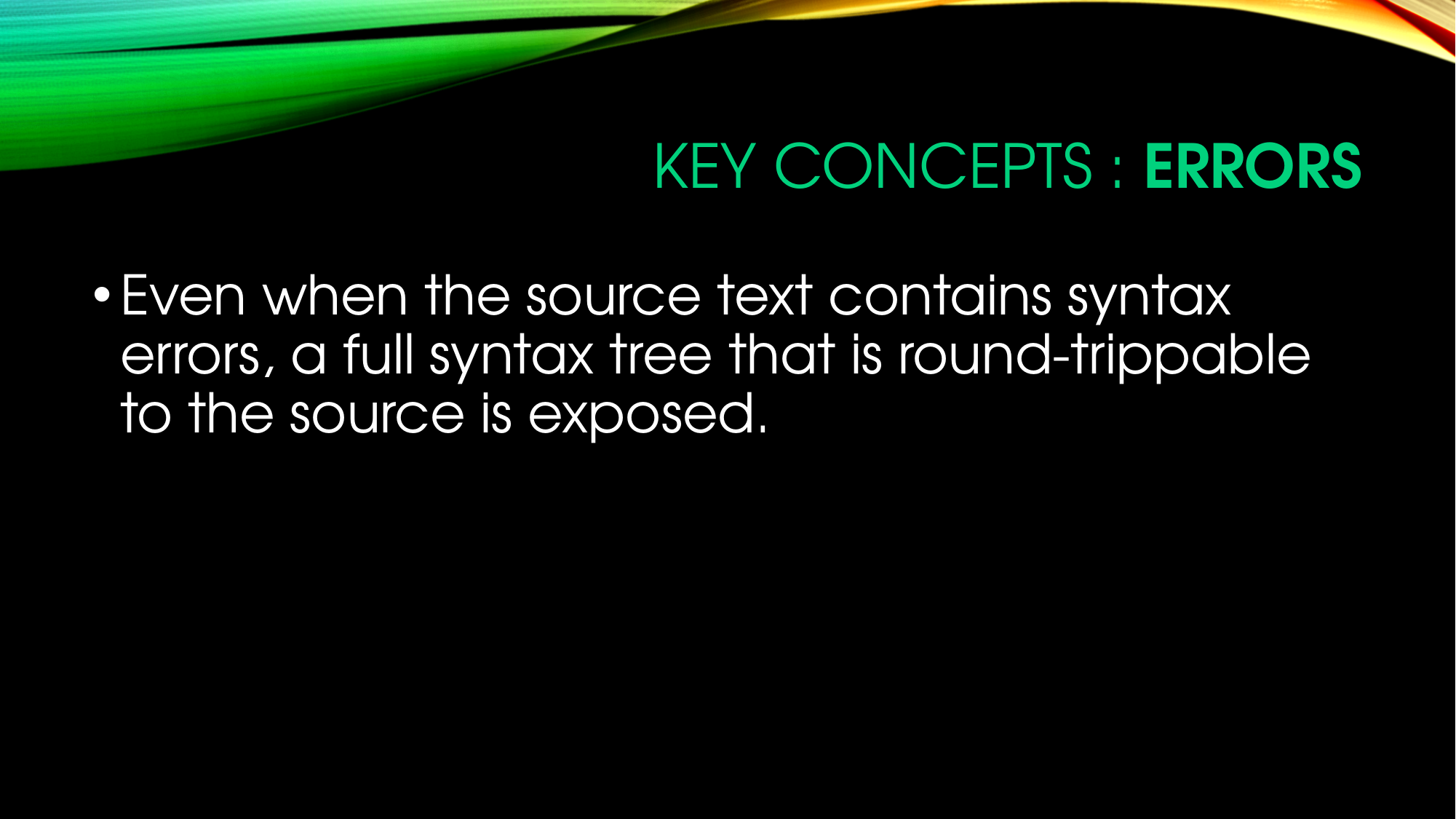

# KEY CONCEPTS : ERRORS
Even when the source text contains syntax errors, a full syntax tree that is round-trippable to the source is exposed.